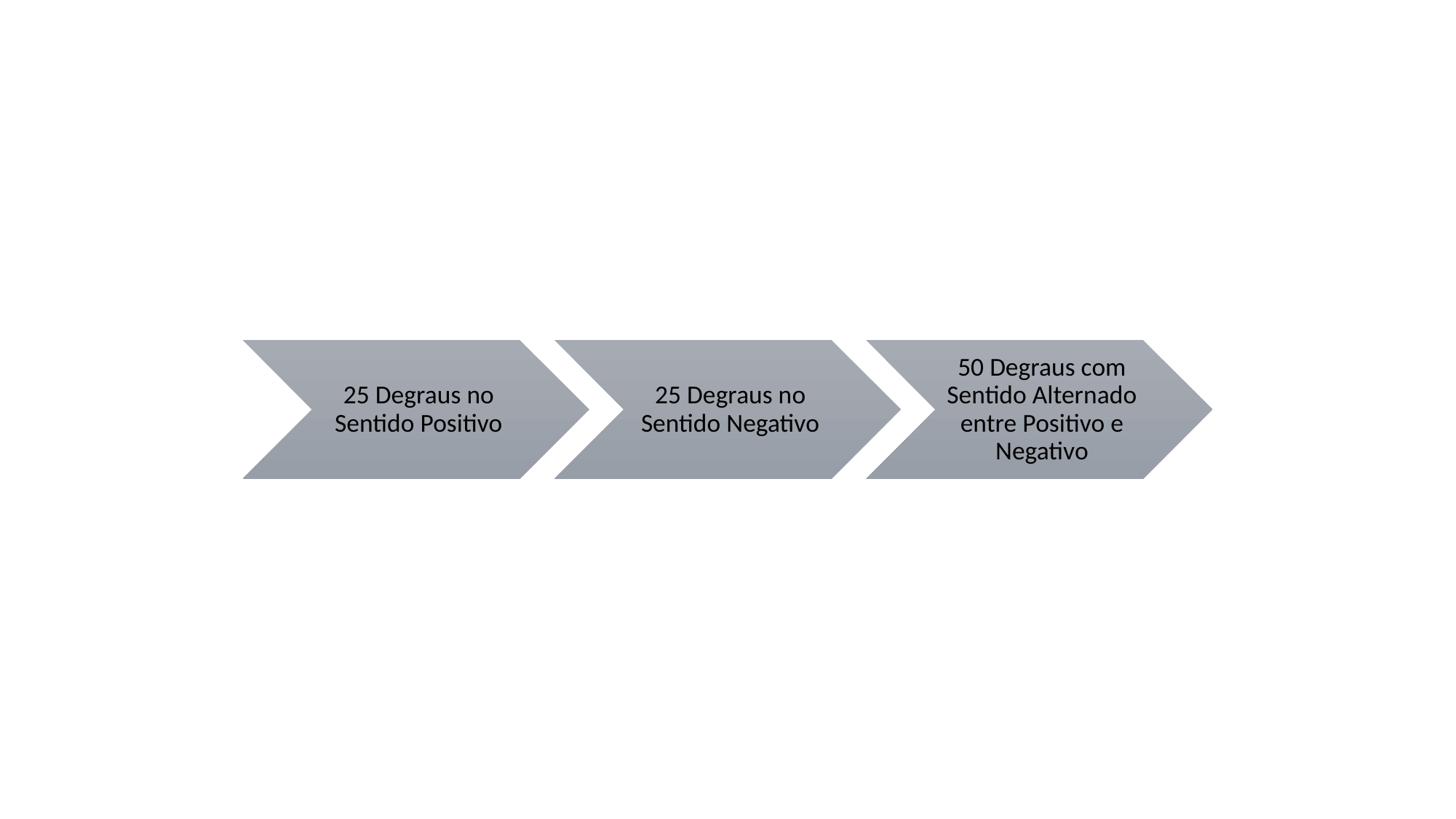

25 Degraus no Sentido Positivo
25 Degraus no Sentido Negativo
50 Degraus com Sentido Alternado entre Positivo e Negativo